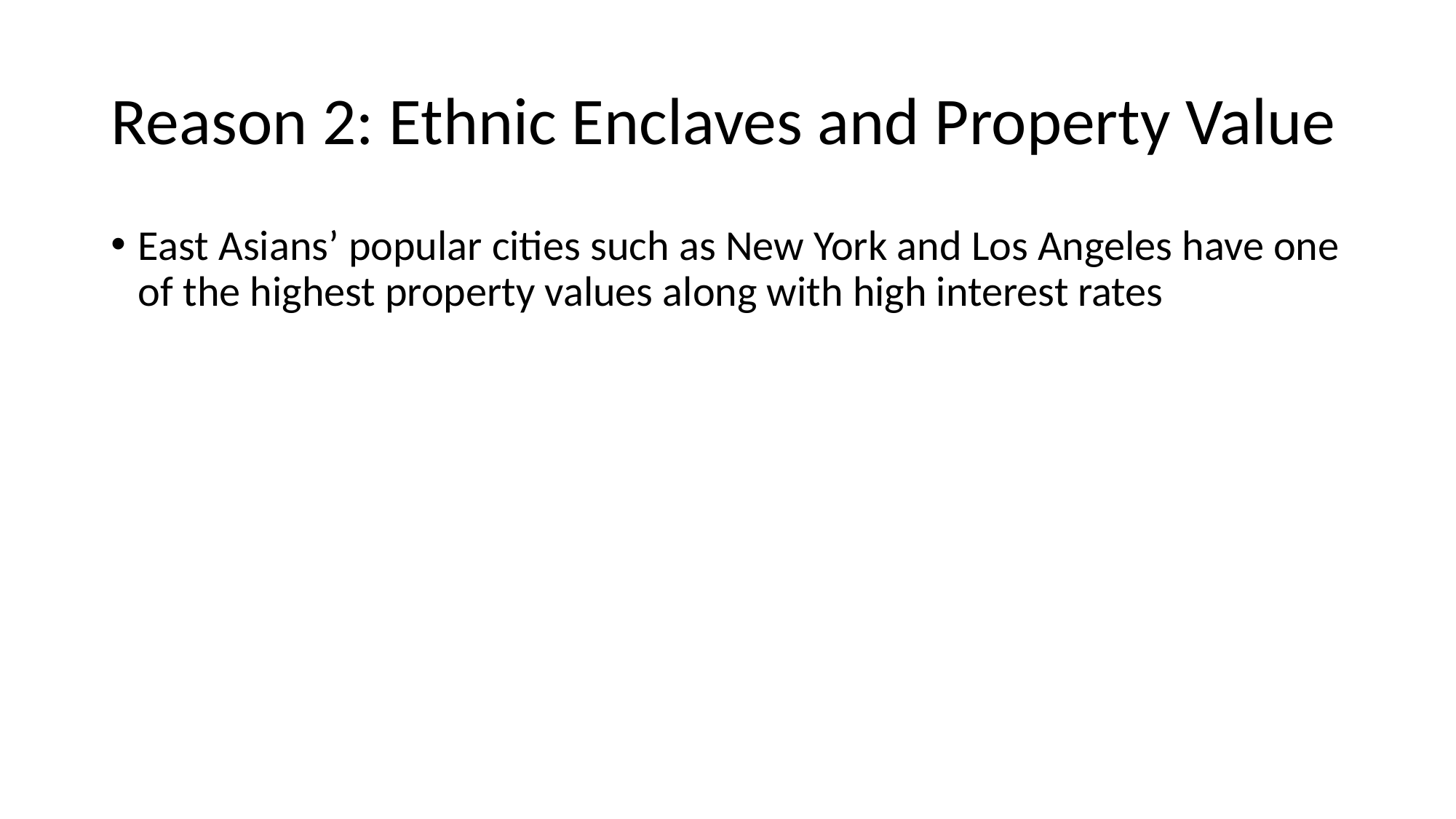

# Reason 2: Ethnic Enclaves and Property Value
East Asians’ popular cities such as New York and Los Angeles have one of the highest property values along with high interest rates